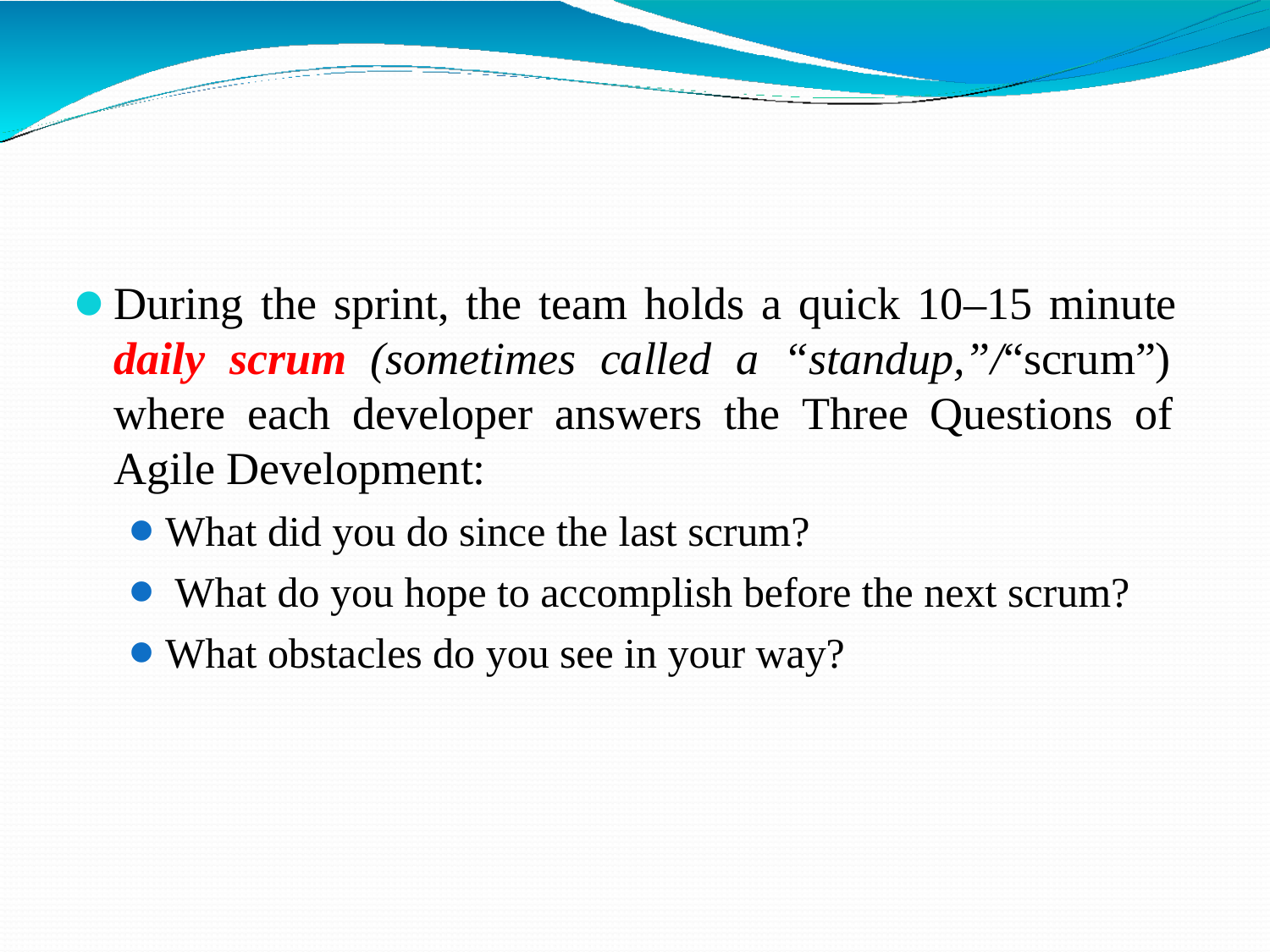

During the sprint, the team holds a quick 10–15 minute  daily scrum (sometimes called a “standup,”/“scrum”)  where each developer answers the Three Questions of  Agile Development:
What did you do since the last scrum?
What do you hope to accomplish before the next scrum?
What obstacles do you see in your way?